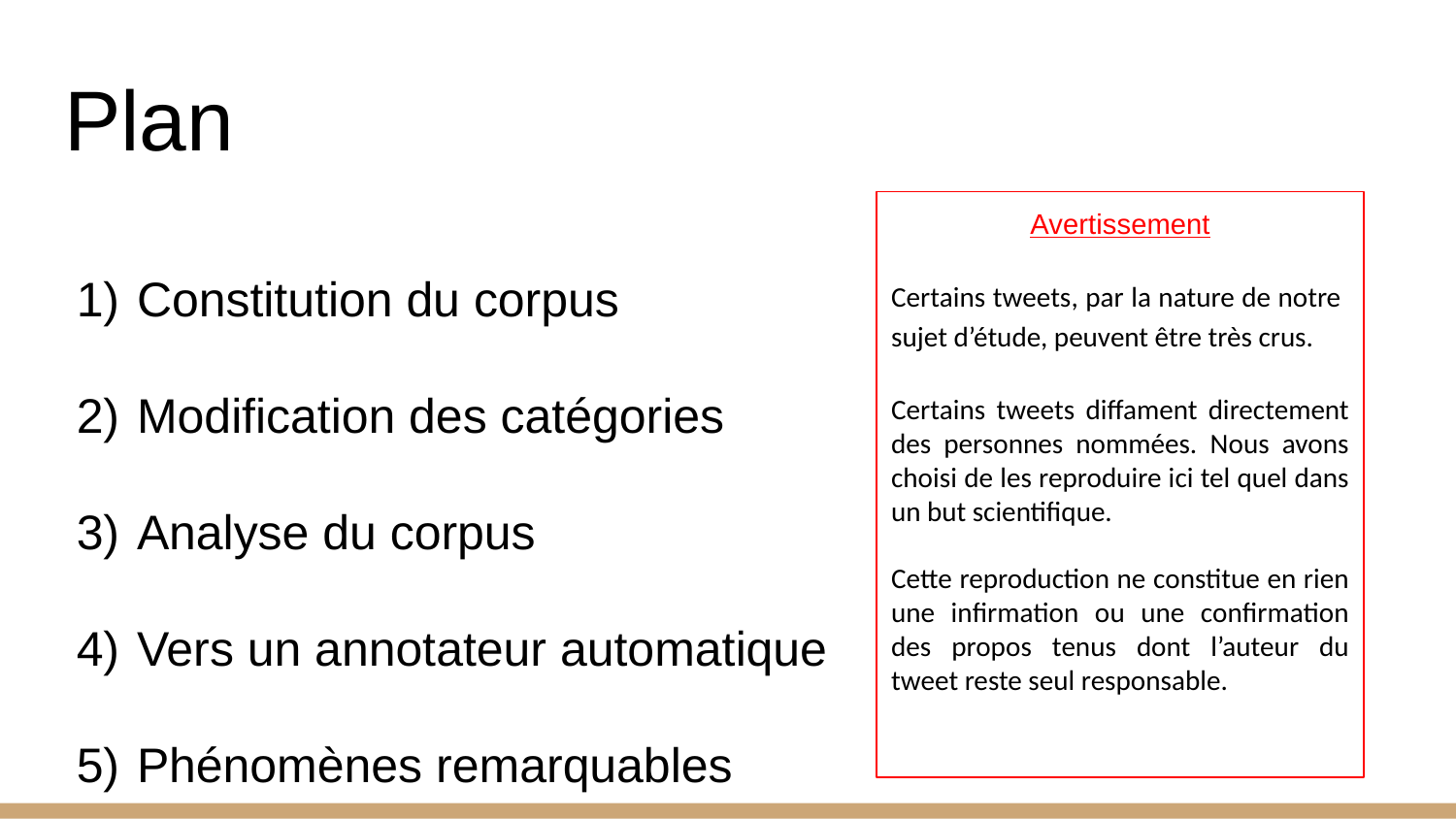

# Plan
Avertissement

Certains tweets, par la nature de notre sujet d’étude, peuvent être très crus.

Certains tweets diffament directement des personnes nommées. Nous avons choisi de les reproduire ici tel quel dans un but scientifique.

Cette reproduction ne constitue en rien une infirmation ou une confirmation des propos tenus dont l’auteur du tweet reste seul responsable.
Constitution du corpus
Modification des catégories
Analyse du corpus
Vers un annotateur automatique
Phénomènes remarquables